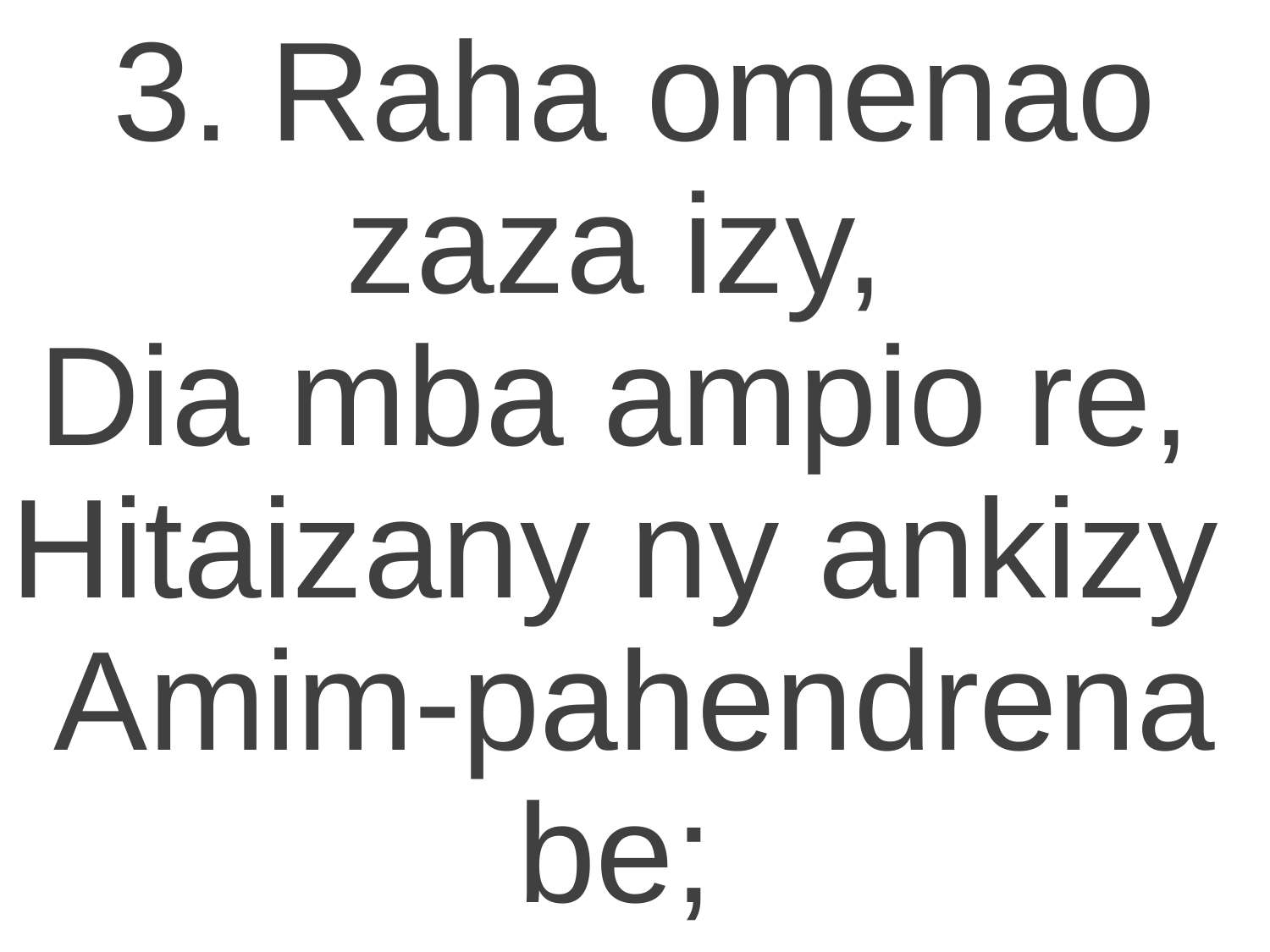

3. Raha omenao zaza izy,
Dia mba ampio re,
Hitaizany ny ankizy
Amim-pahendrena be;